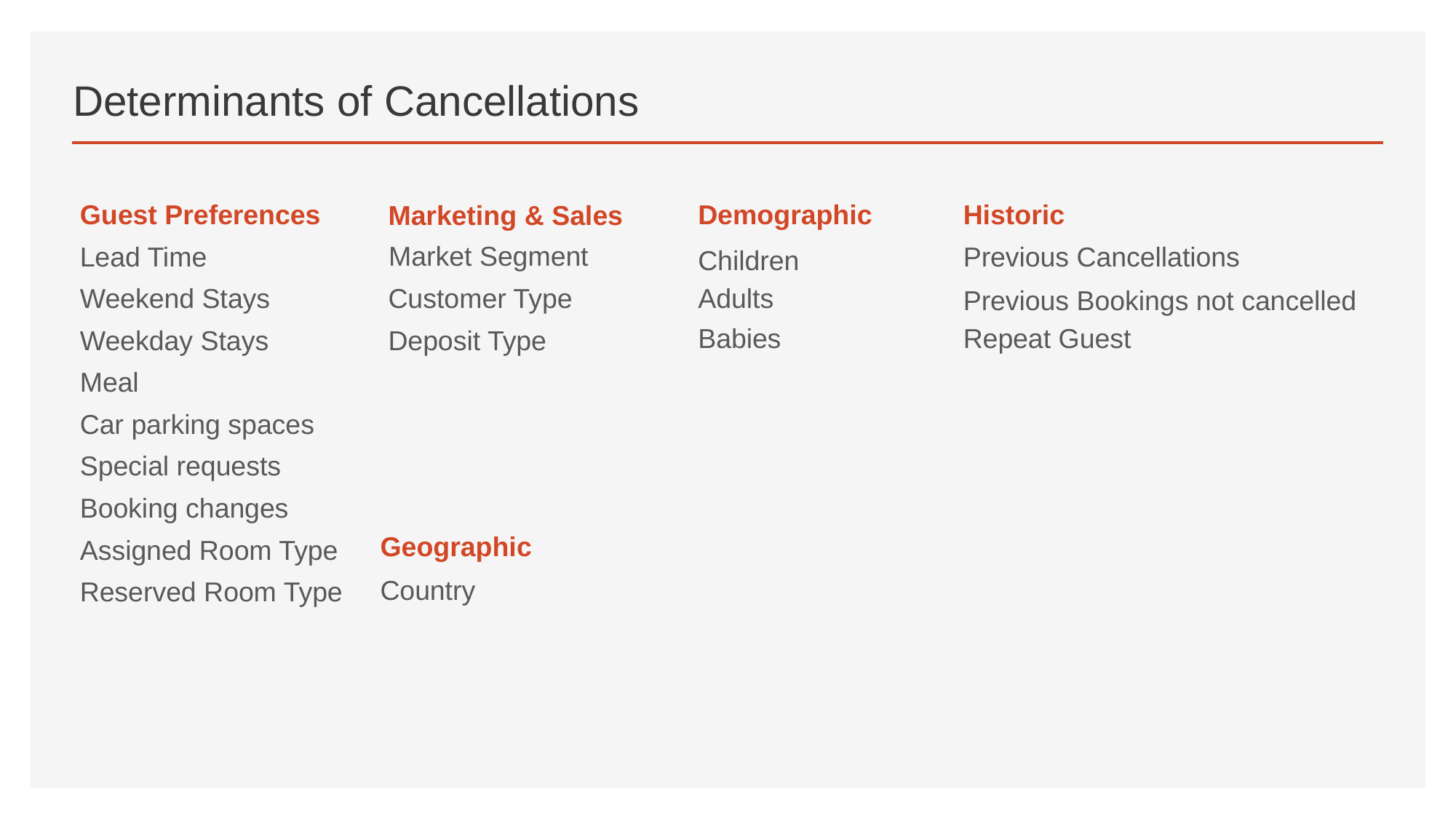

# Determinants of Cancellations
Historic
Guest Preferences
Demographic
Marketing & Sales
Market Segment
Previous Cancellations
Lead Time
Children
Customer Type
Adults
Weekend Stays
Previous Bookings not cancelled
Babies
Repeat Guest
Weekday Stays
Deposit Type
Meal
Car parking spaces
Special requests
Booking changes
Geographic
Assigned Room Type
Country
Reserved Room Type